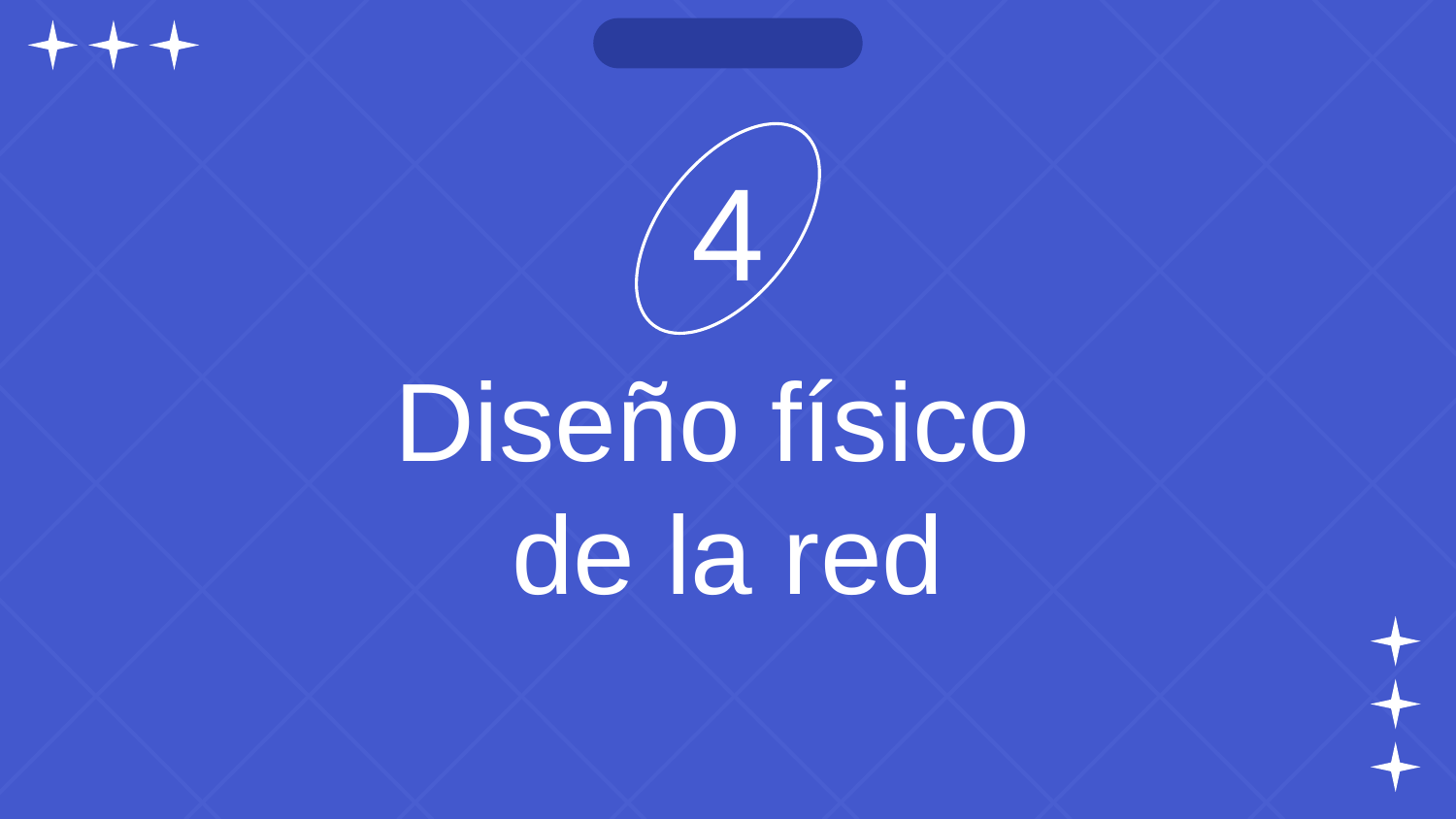

4
# Diseño físico
de la red